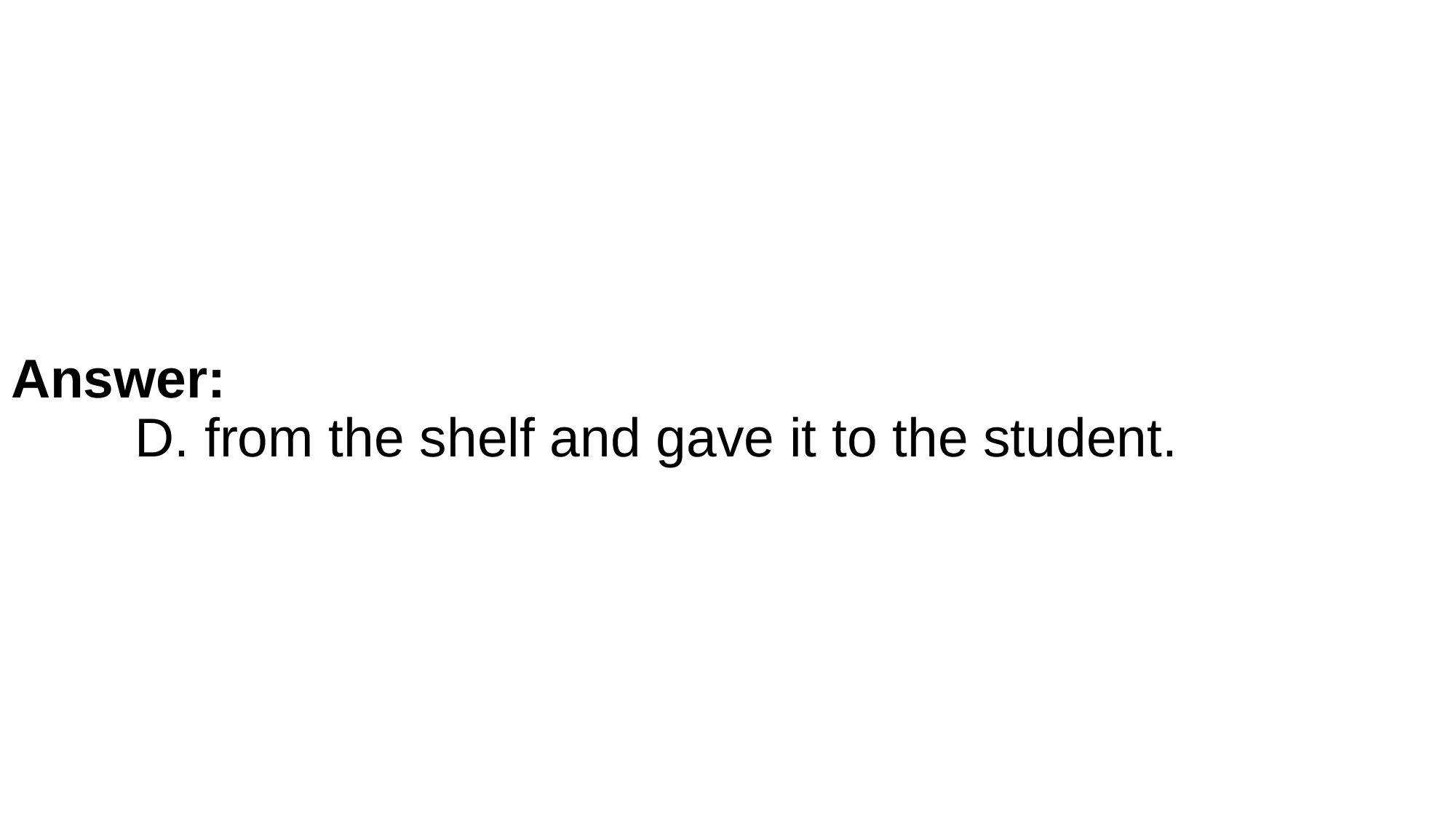

# Answer: D. from the shelf and gave it to the student.